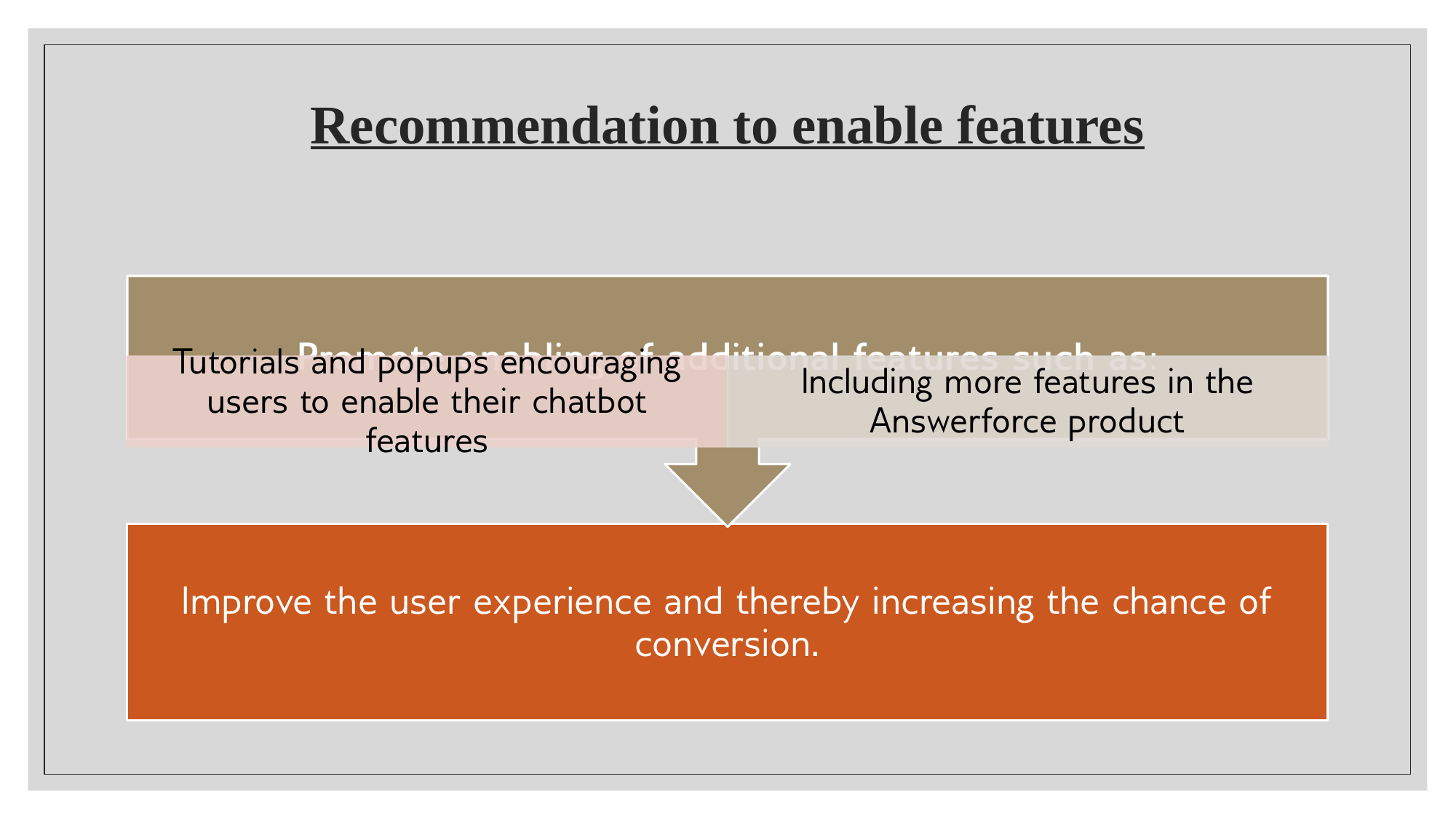

# Recommendation to enable features
Improve the user experience and thereby increasing the chance of conversion.
Promote enabling of additional features such as:
Tutorials and popups encouraging users to enable their chatbot features
Including more features in the Answerforce product